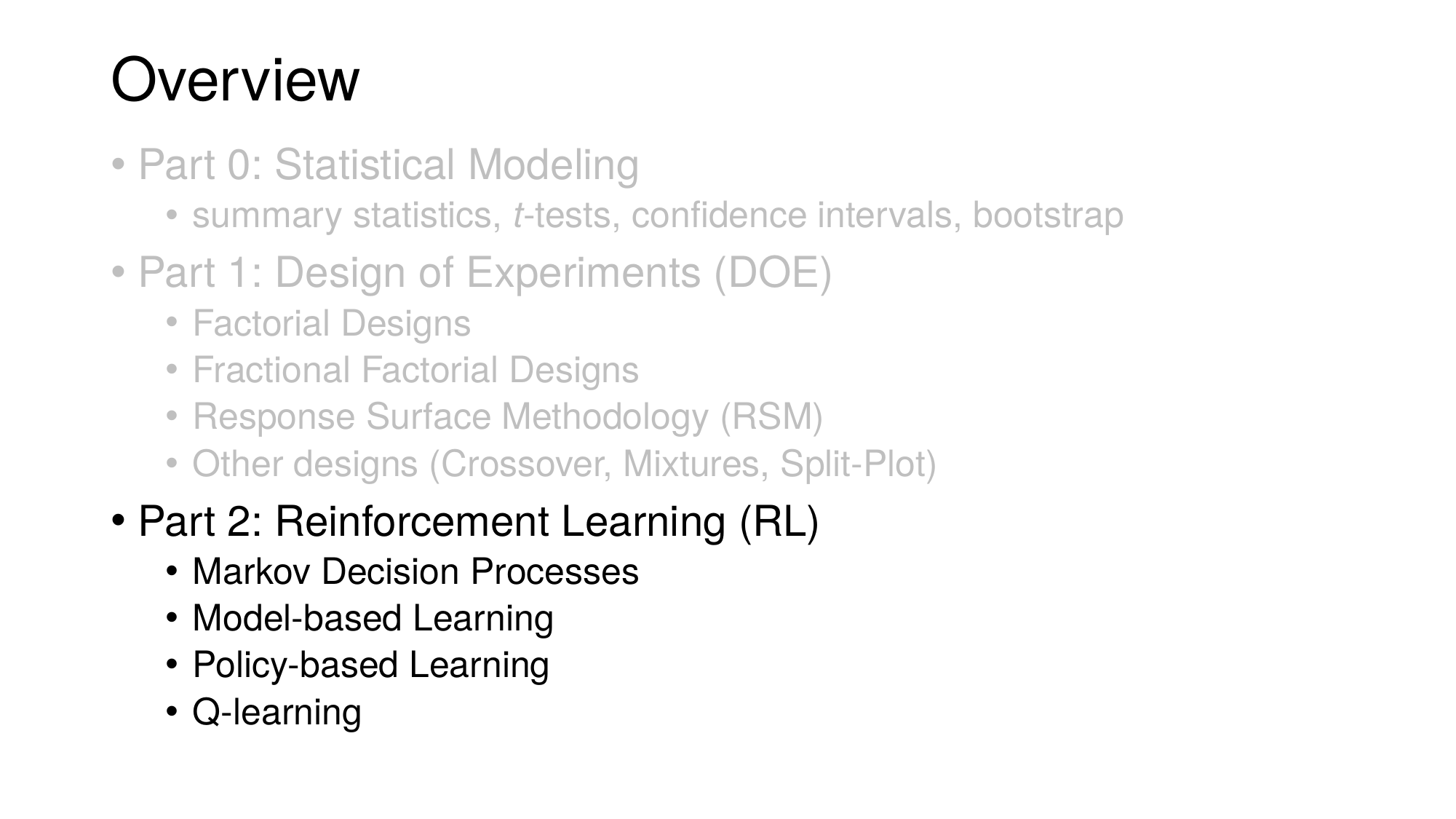

# Overview
Part 0: Statistical Modeling
summary statistics, t-tests, confidence intervals, bootstrap
Part 1: Design of Experiments (DOE)
Factorial Designs
Fractional Factorial Designs
Response Surface Methodology (RSM)
Other designs (Crossover, Mixtures, Split-Plot)
Part 2: Reinforcement Learning (RL)
Markov Decision Processes
Model-based Learning
Policy-based Learning
Q-learning